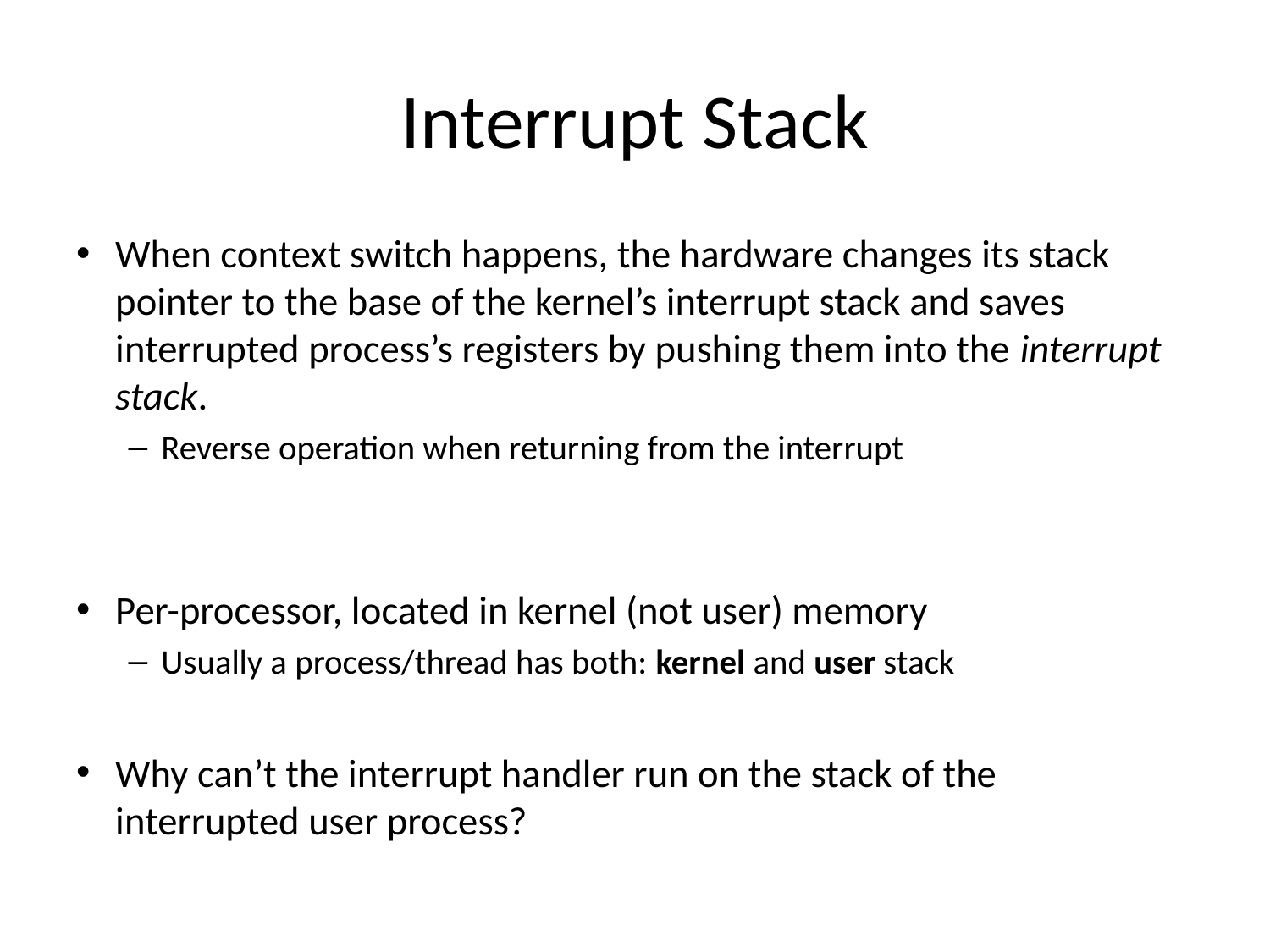

# Interrupt Stack
When context switch happens, the hardware changes its stack pointer to the base of the kernel’s interrupt stack and saves interrupted process’s registers by pushing them into the interrupt stack.
Reverse operation when returning from the interrupt

Per-processor, located in kernel (not user) memory
Usually a process/thread has both: kernel and user stack

Why can’t the interrupt handler run on the stack of the interrupted user process?